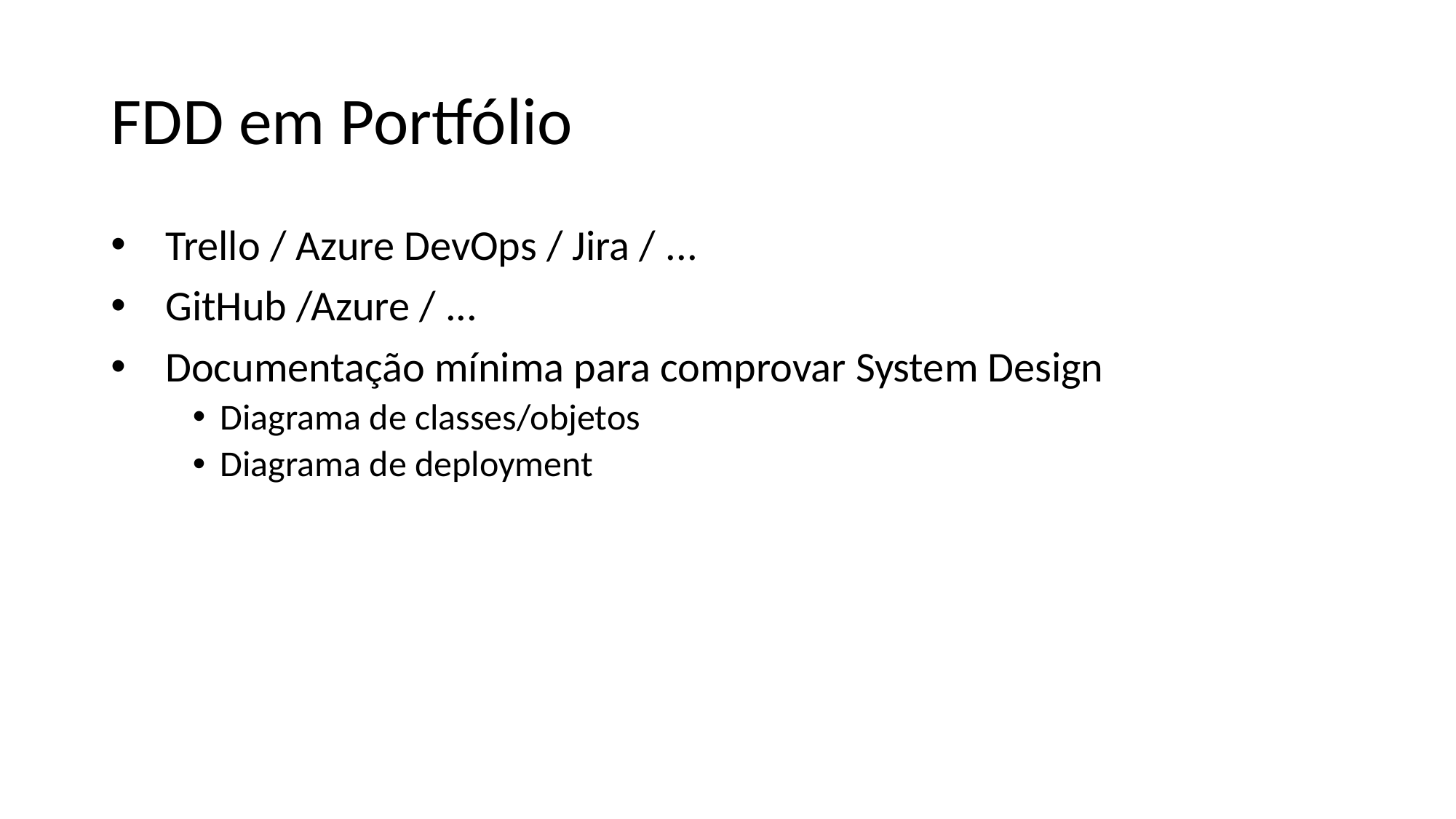

# FDD em Portfólio
Trello / Azure DevOps / Jira / ...
GitHub /Azure / ...
Documentação mínima para comprovar System Design
Diagrama de classes/objetos
Diagrama de deployment